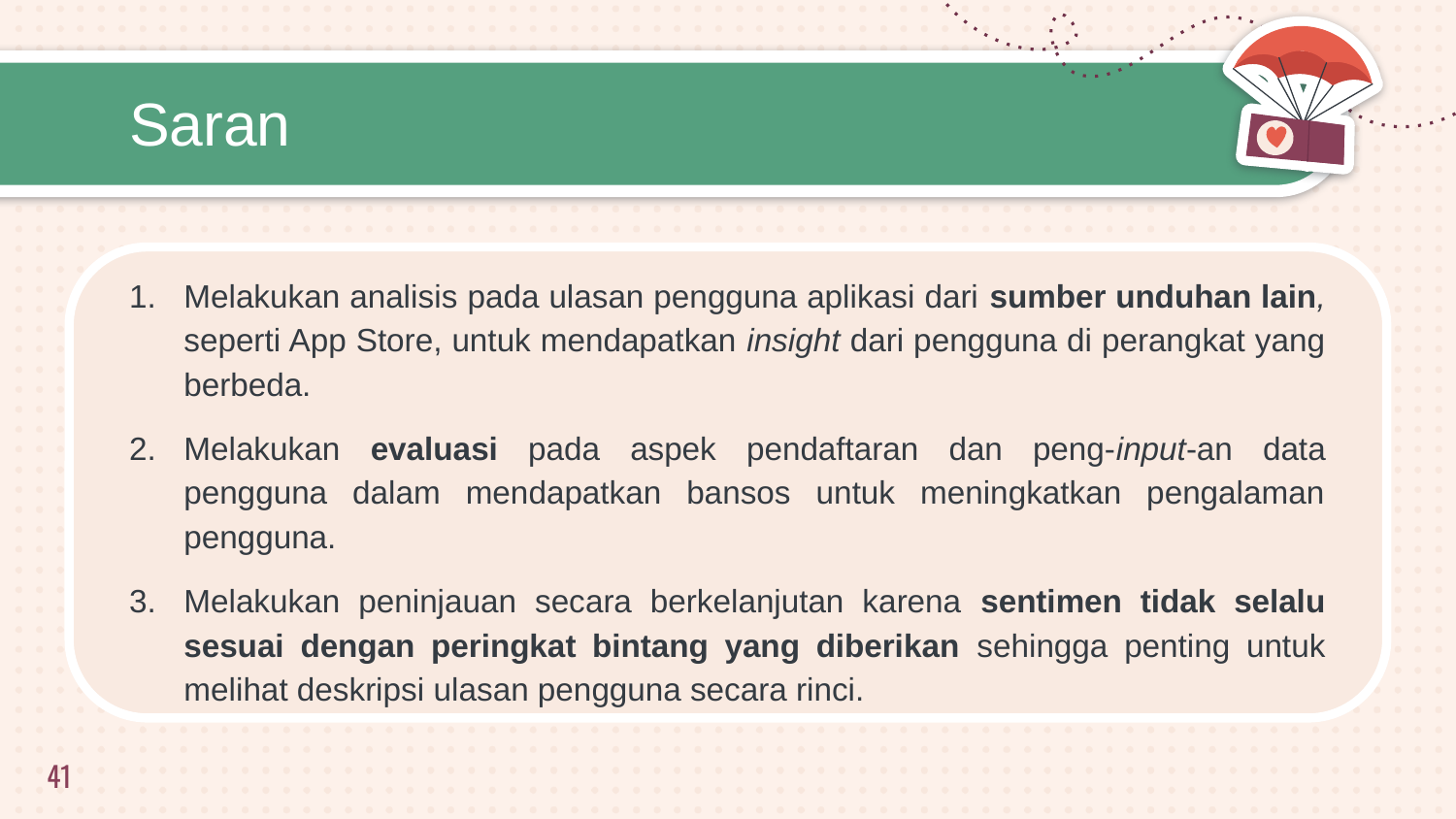

# Saran

Melakukan analisis pada ulasan pengguna aplikasi dari sumber unduhan lain, seperti App Store, untuk mendapatkan insight dari pengguna di perangkat yang berbeda.
Melakukan evaluasi pada aspek pendaftaran dan peng-input-an data pengguna dalam mendapatkan bansos untuk meningkatkan pengalaman pengguna.
Melakukan peninjauan secara berkelanjutan karena sentimen tidak selalu sesuai dengan peringkat bintang yang diberikan sehingga penting untuk melihat deskripsi ulasan pengguna secara rinci.
41